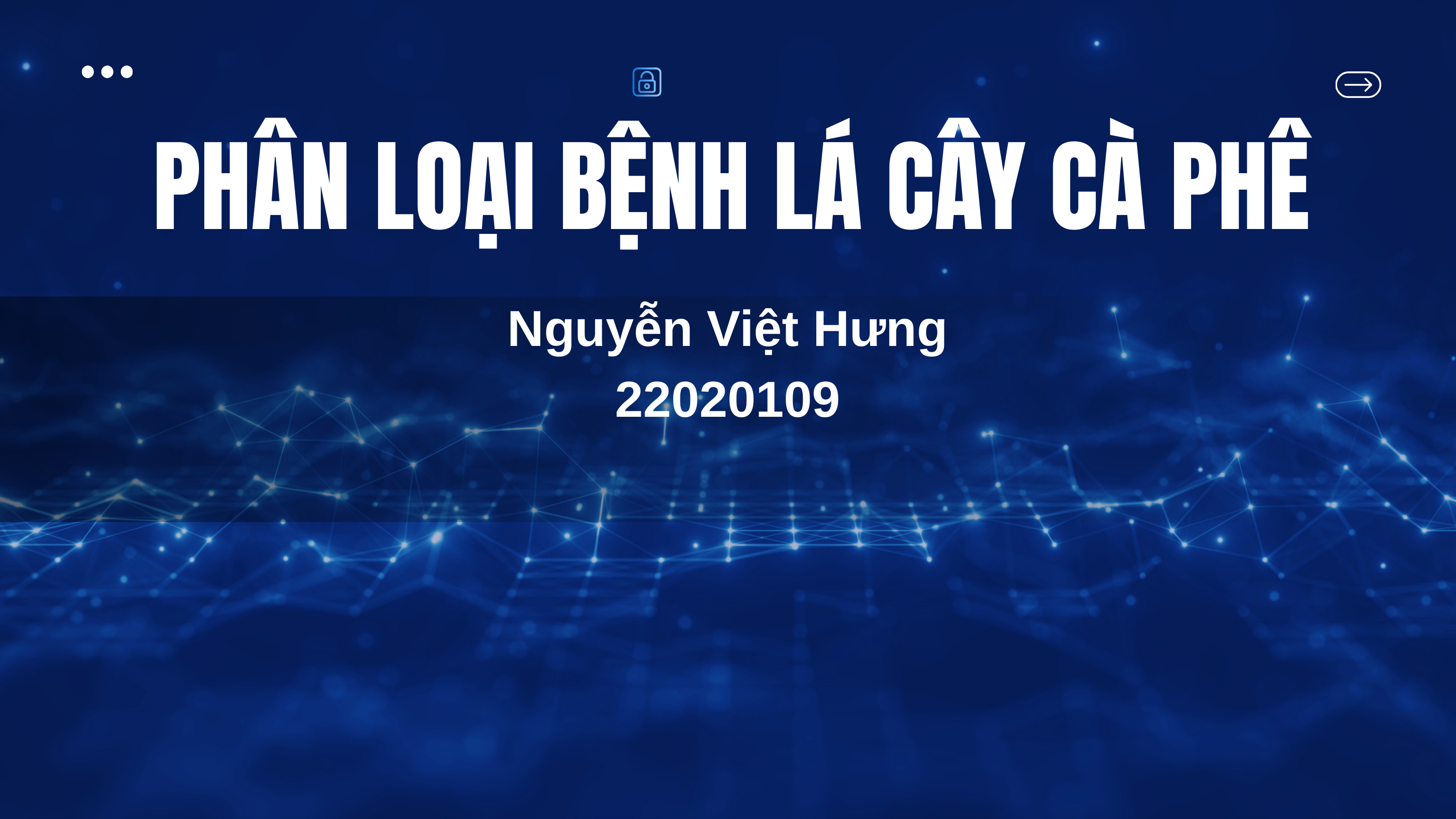

PHÂN LOẠI BỆNH LÁ CÂY CÀ PHÊ
Nguyễn Việt Hưng
22020109